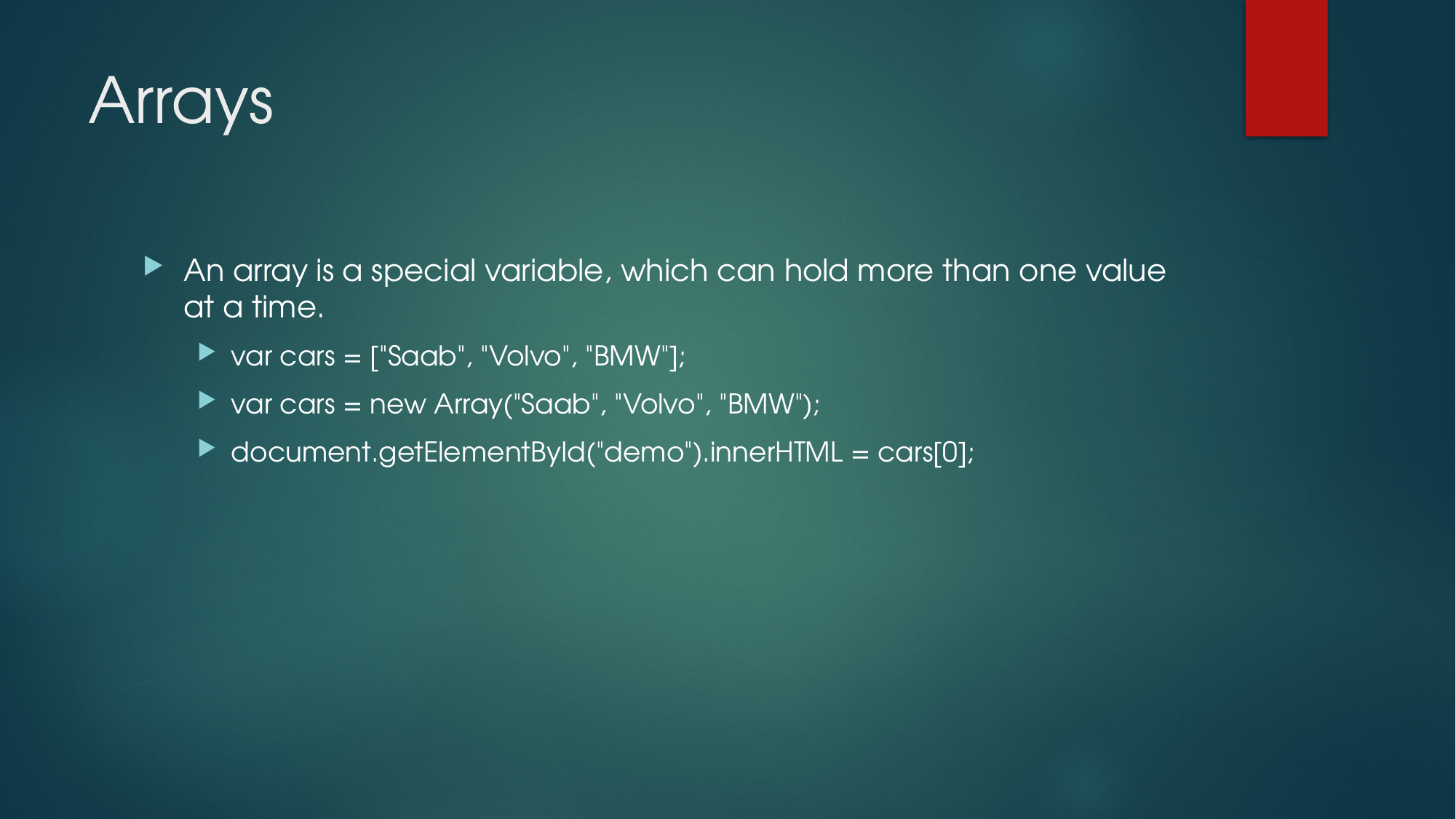

# Arrays
An array is a special variable, which can hold more than one value at a time.
var cars = ["Saab", "Volvo", "BMW"];
var cars = new Array("Saab", "Volvo", "BMW");
document.getElementById("demo").innerHTML = cars[0];